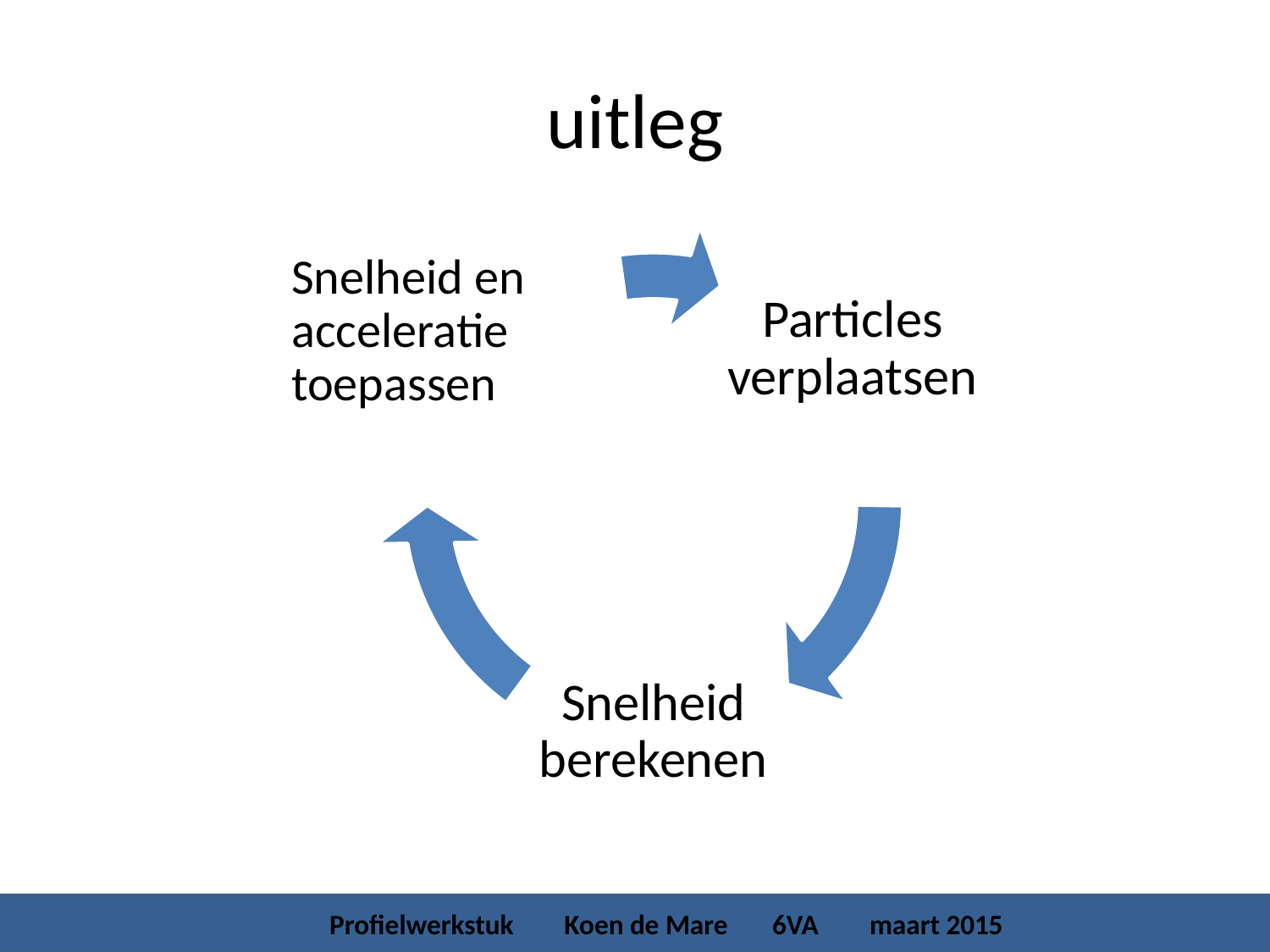

# uitleg
Particles verplaatsen

Snelheid berekenen
Snelheid en acceleratie toepassen

          Profielwerkstuk        Koen de Mare       6VA        maart 2015